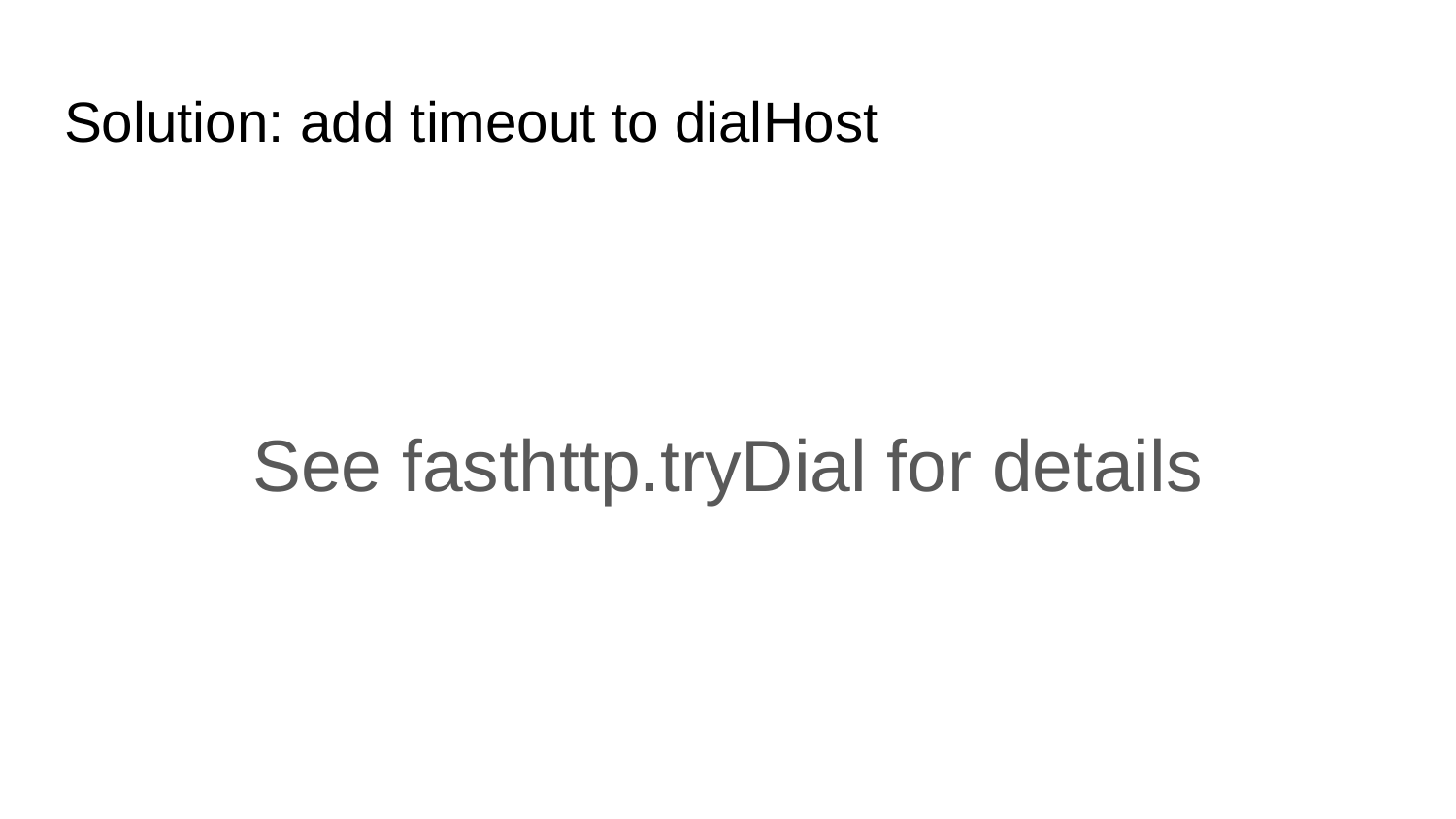

# Solution: add timeout to dialHost
See fasthttp.tryDial for details